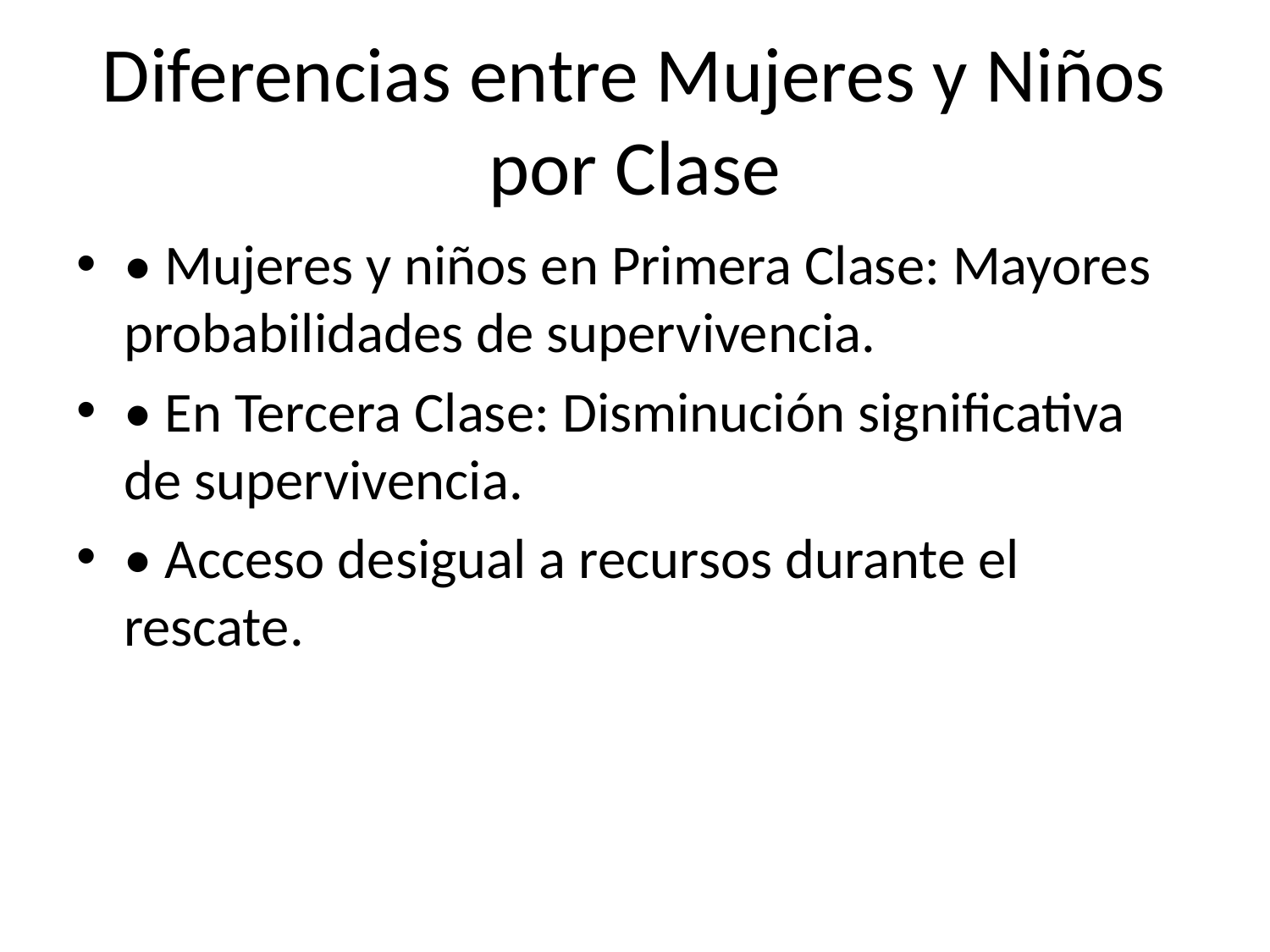

# Diferencias entre Mujeres y Niños por Clase
• Mujeres y niños en Primera Clase: Mayores probabilidades de supervivencia.
• En Tercera Clase: Disminución significativa de supervivencia.
• Acceso desigual a recursos durante el rescate.